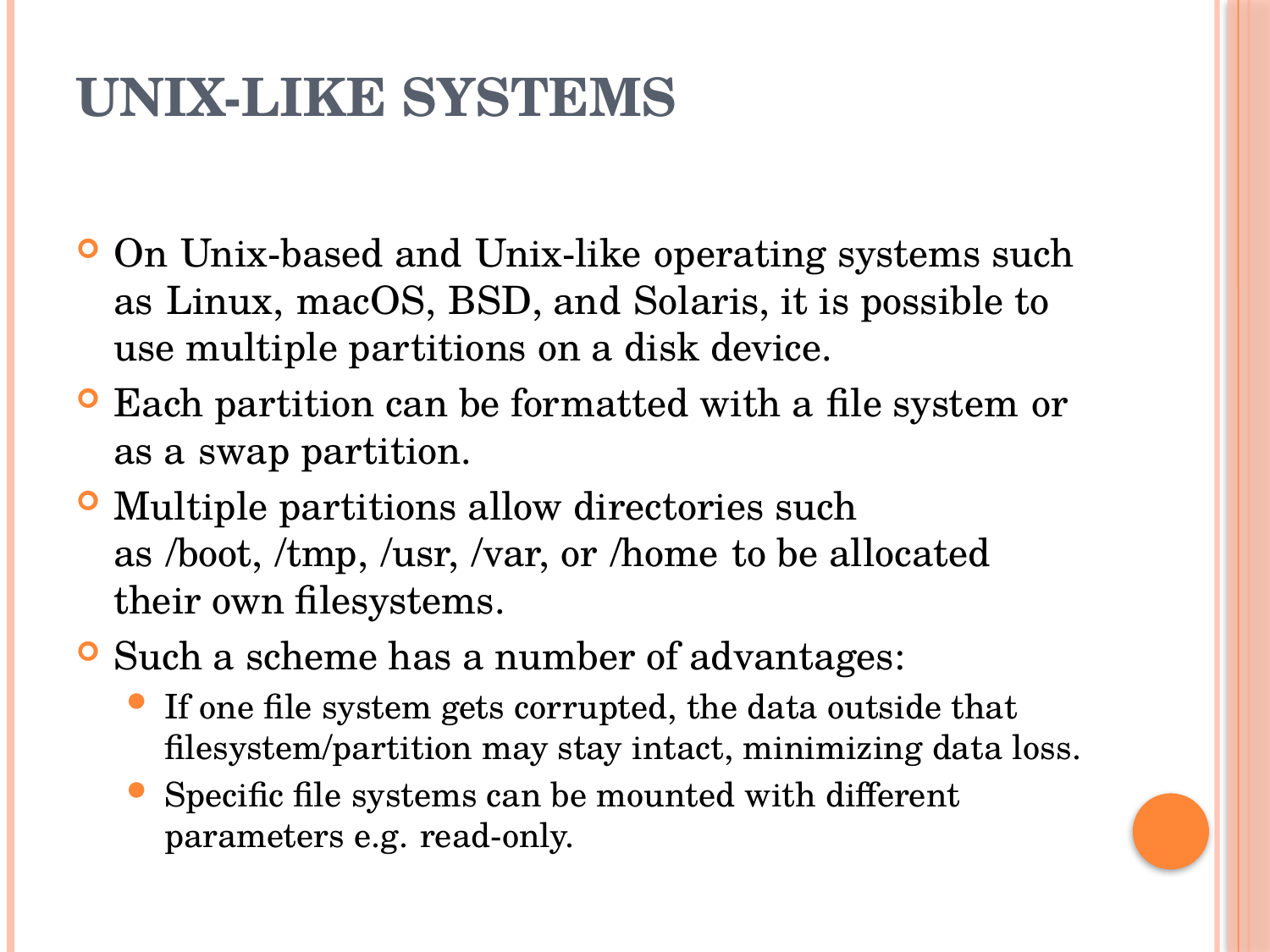

# Unix-like systems
On Unix-based and Unix-like operating systems such as Linux, macOS, BSD, and Solaris, it is possible to use multiple partitions on a disk device.
Each partition can be formatted with a file system or as a swap partition.
Multiple partitions allow directories such as /boot, /tmp, /usr, /var, or /home to be allocated their own filesystems.
Such a scheme has a number of advantages:
If one file system gets corrupted, the data outside that filesystem/partition may stay intact, minimizing data loss.
Specific file systems can be mounted with different parameters e.g. read-only.